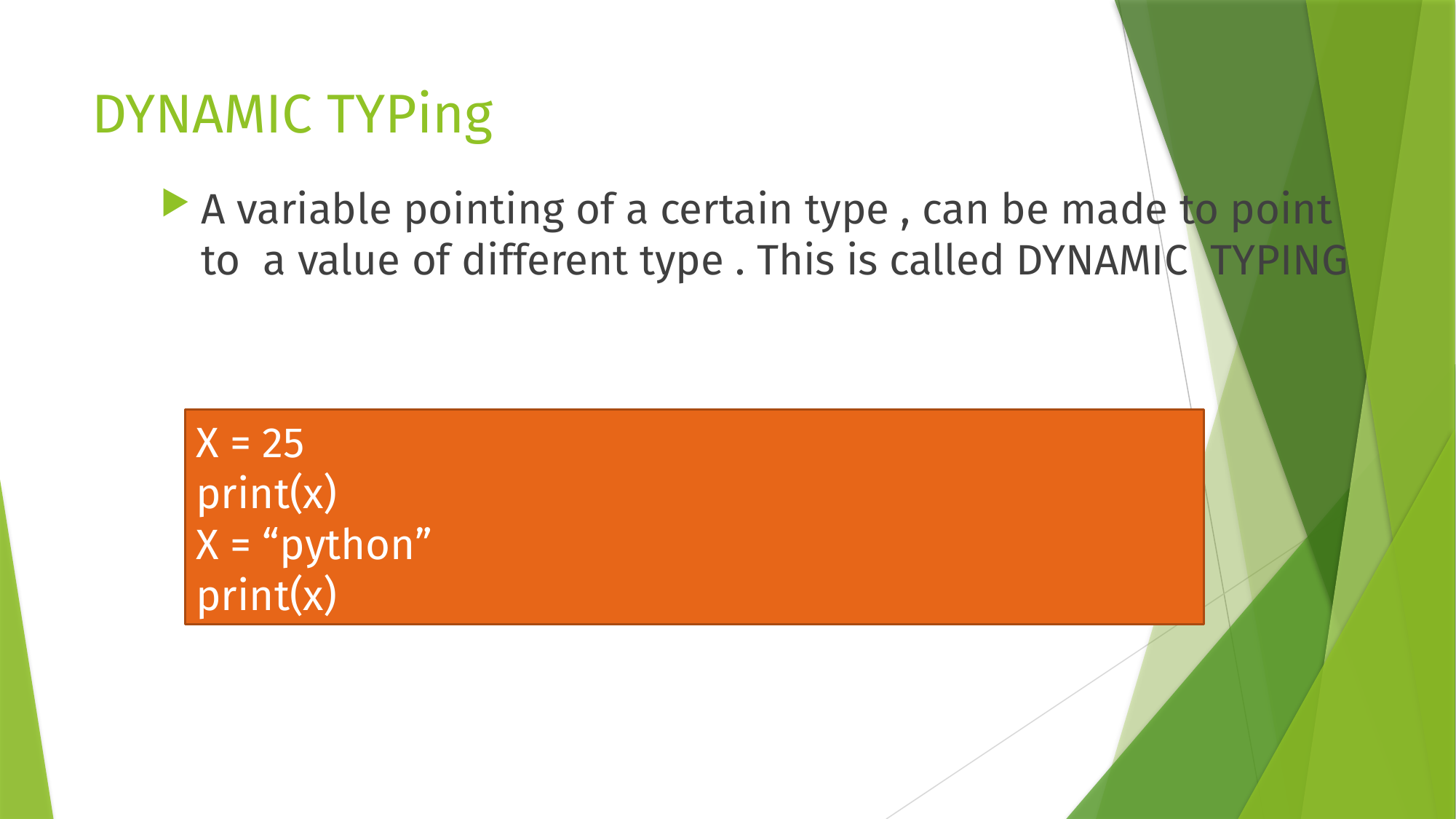

# DYNAMIC TYPing
A variable pointing of a certain type , can be made to point to  a value of different type . This is called DYNAMIC  TYPING
X = 25
print(x)
X = “python”
print(x)